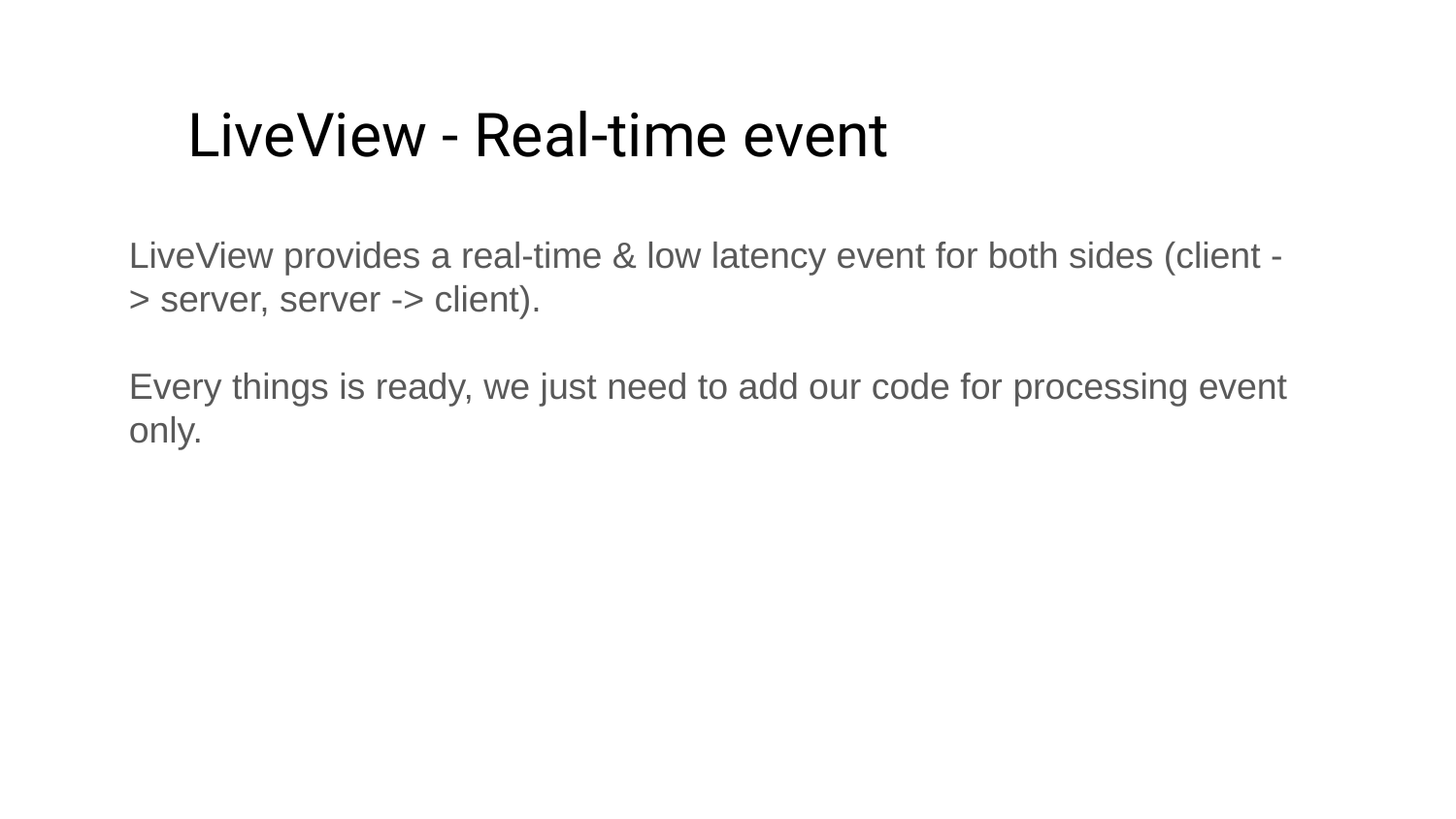

LiveView - Real-time event
LiveView provides a real-time & low latency event for both sides (client -> server, server -> client).

Every things is ready, we just need to add our code for processing event only.